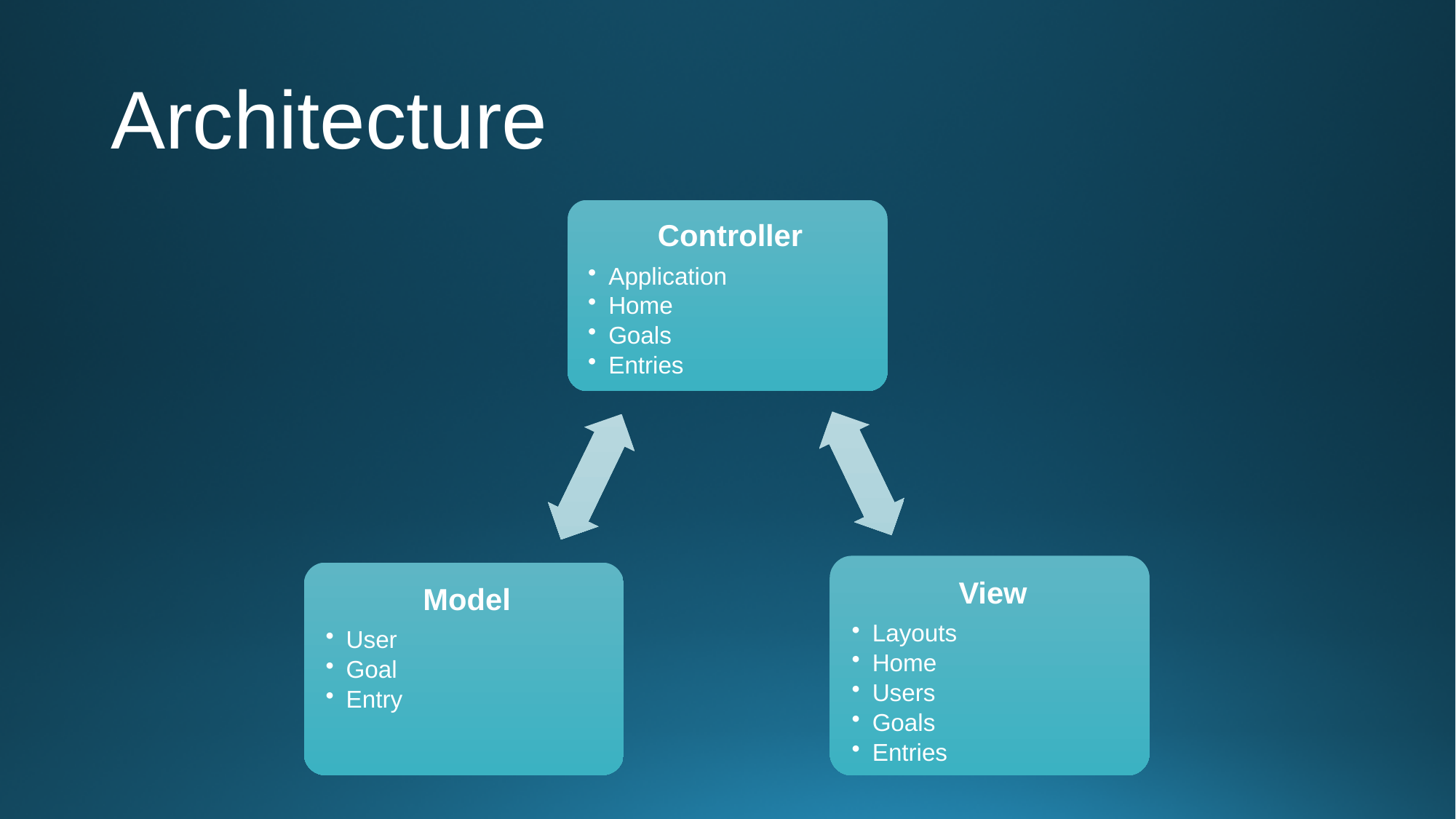

# Architecture
Controller
Application
Home
Goals
Entries

View
Layouts
Home
Users
Goals
Entries

Model
User
Goal
Entry